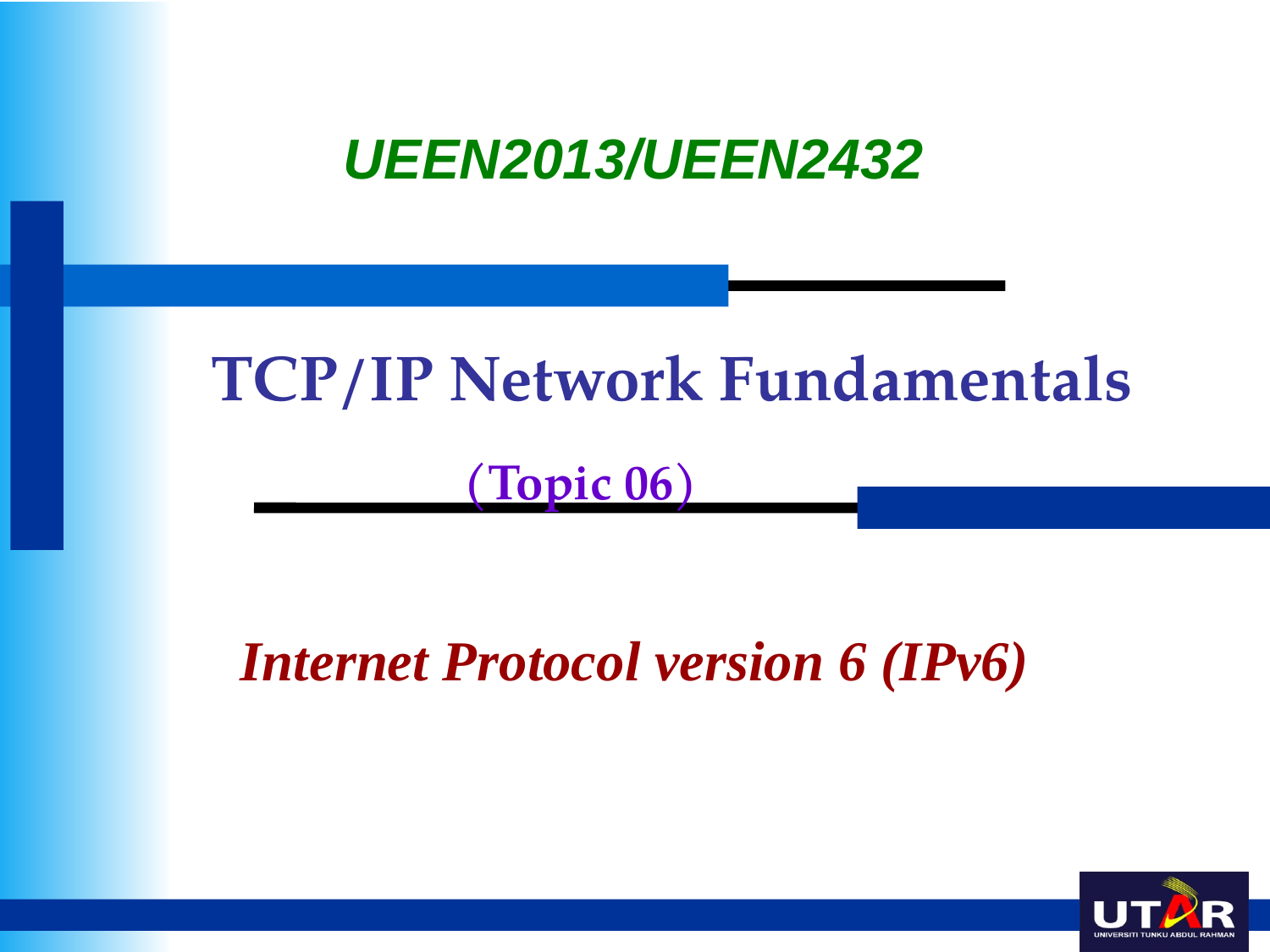

UEEN2013/UEEN2432
# TCP/IP Network Fundamentals
(Topic 06)
Internet Protocol version 6 (IPv6)